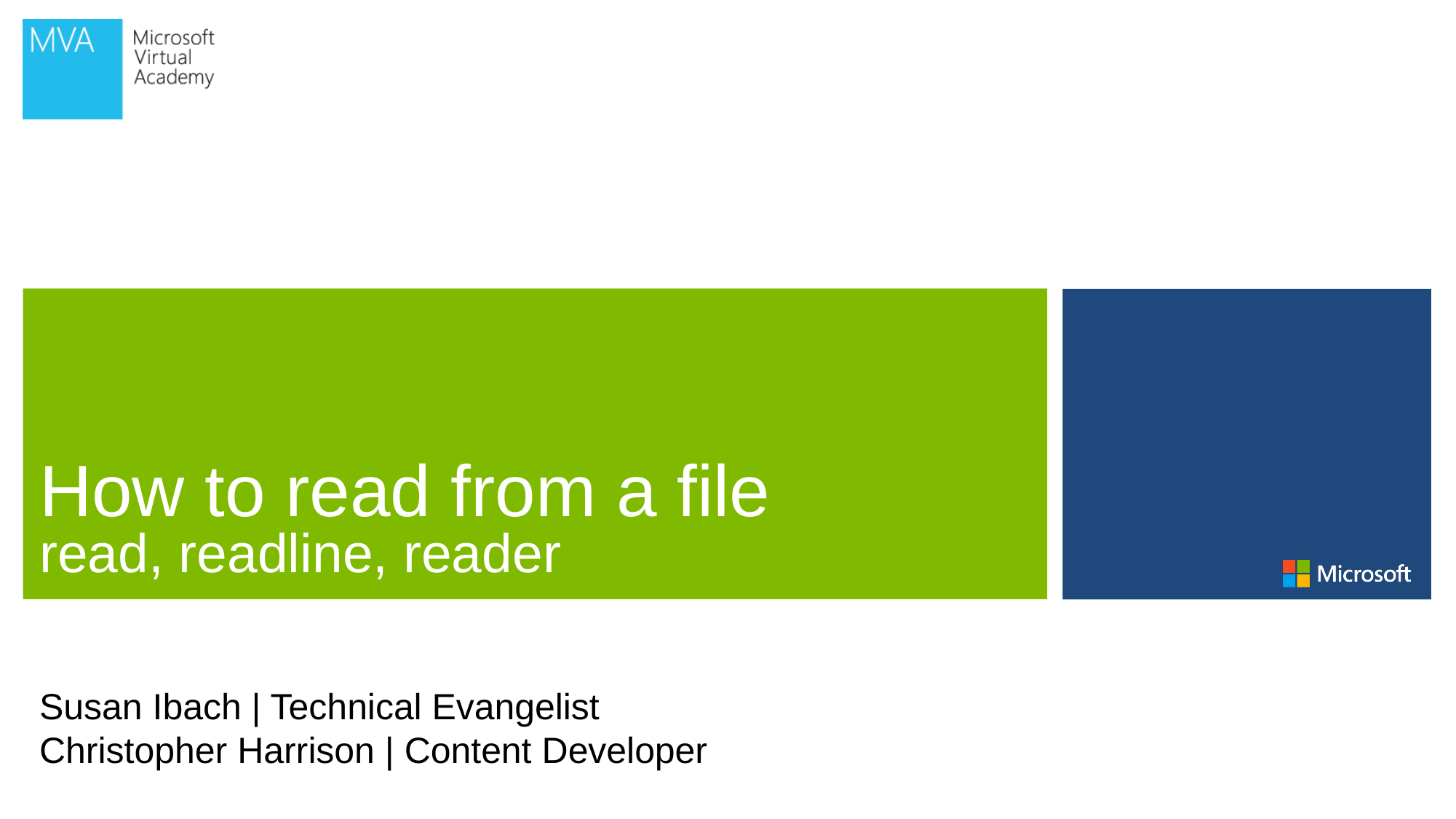

# How to read from a file read, readline, reader
Susan Ibach | Technical Evangelist
Christopher Harrison | Content Developer